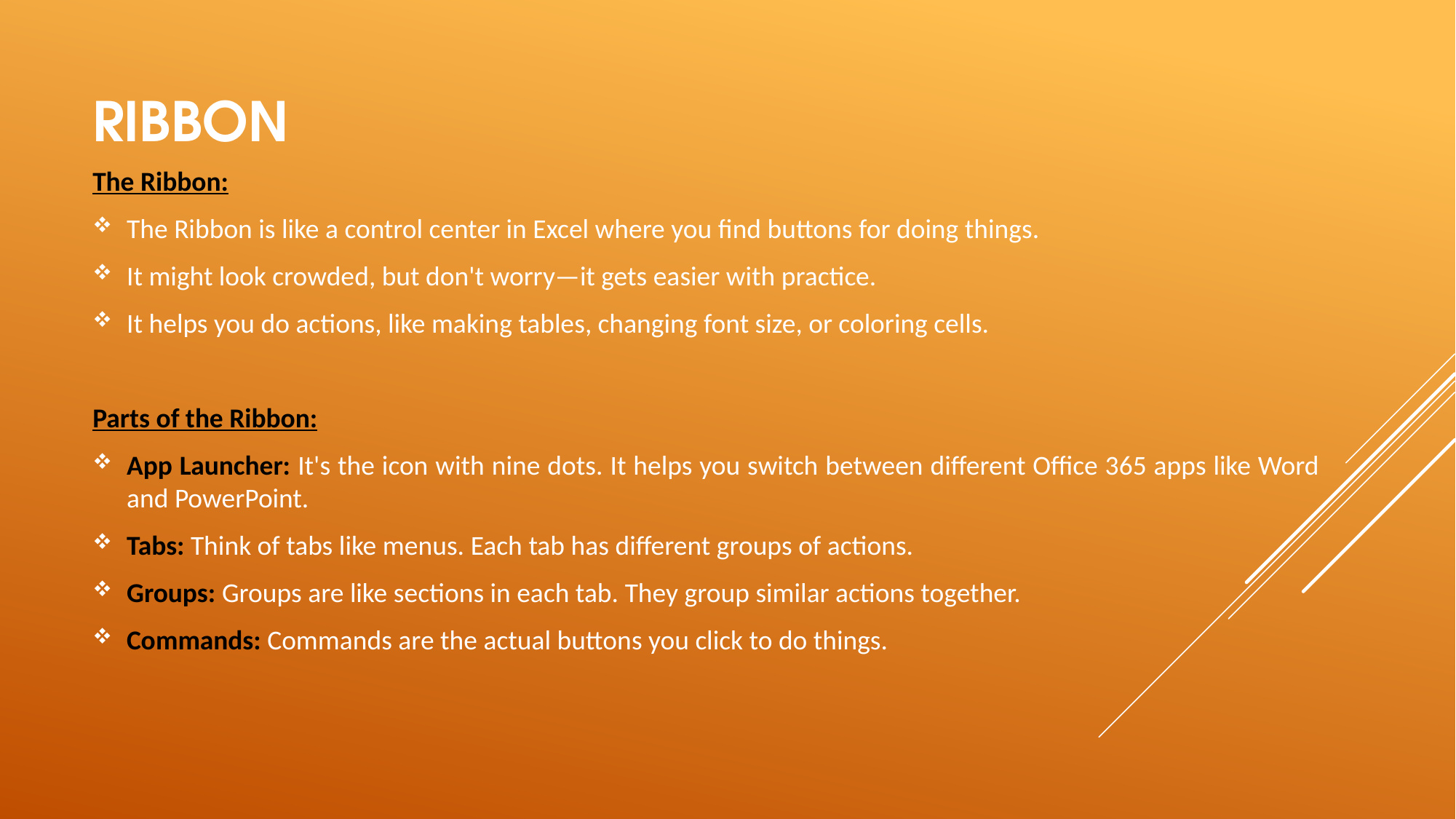

# Ribbon
The Ribbon:
The Ribbon is like a control center in Excel where you find buttons for doing things.
It might look crowded, but don't worry—it gets easier with practice.
It helps you do actions, like making tables, changing font size, or coloring cells.

Parts of the Ribbon:
App Launcher: It's the icon with nine dots. It helps you switch between different Office 365 apps like Word   and PowerPoint.
Tabs: Think of tabs like menus. Each tab has different groups of actions.
Groups: Groups are like sections in each tab. They group similar actions together.
Commands: Commands are the actual buttons you click to do things.